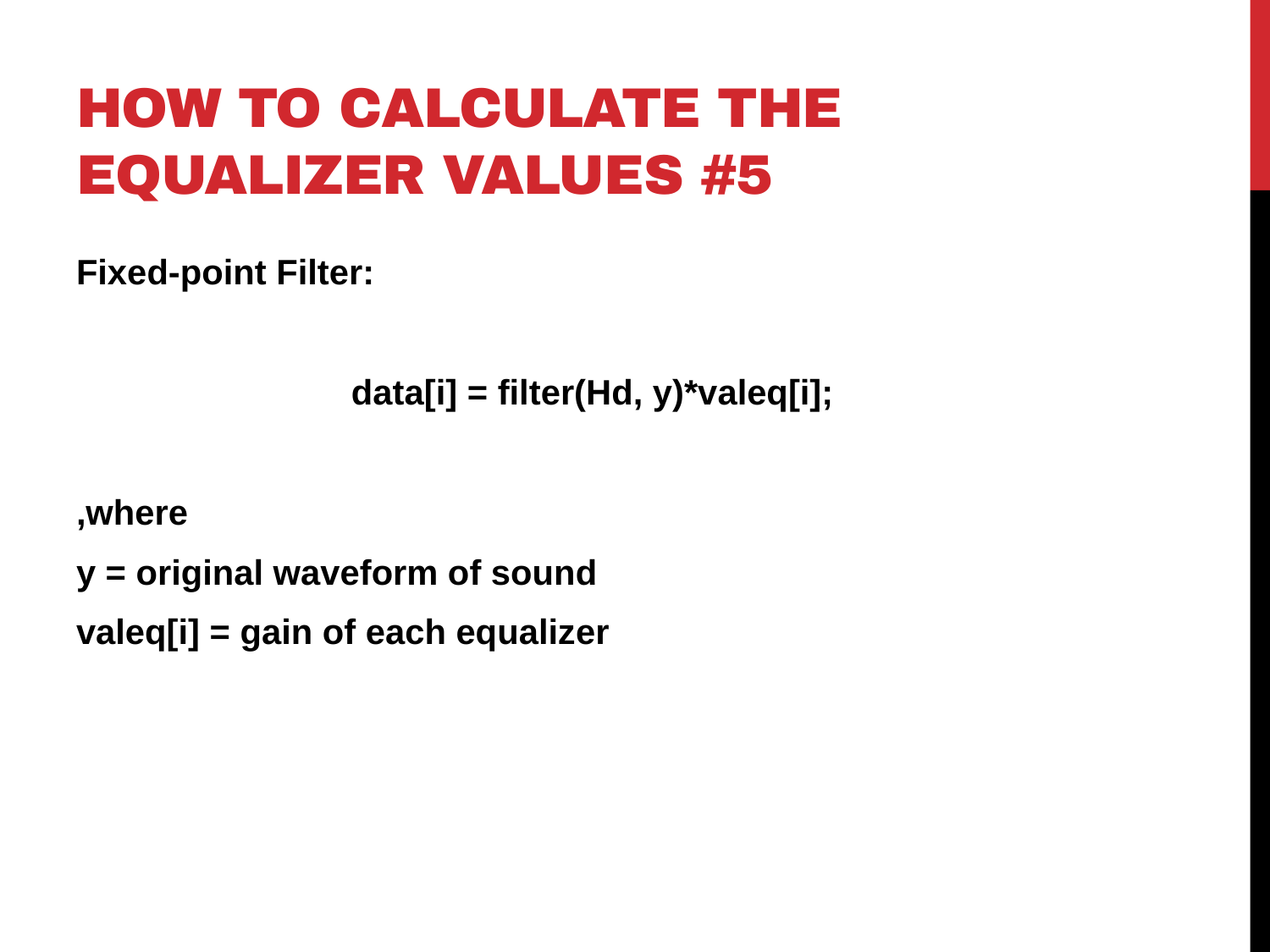

# How to calculate the equalizer VALUES #5
Fixed-point Filter:

data[i] = filter(Hd, y)*valeq[i];

,where
y = original waveform of sound
valeq[i] = gain of each equalizer